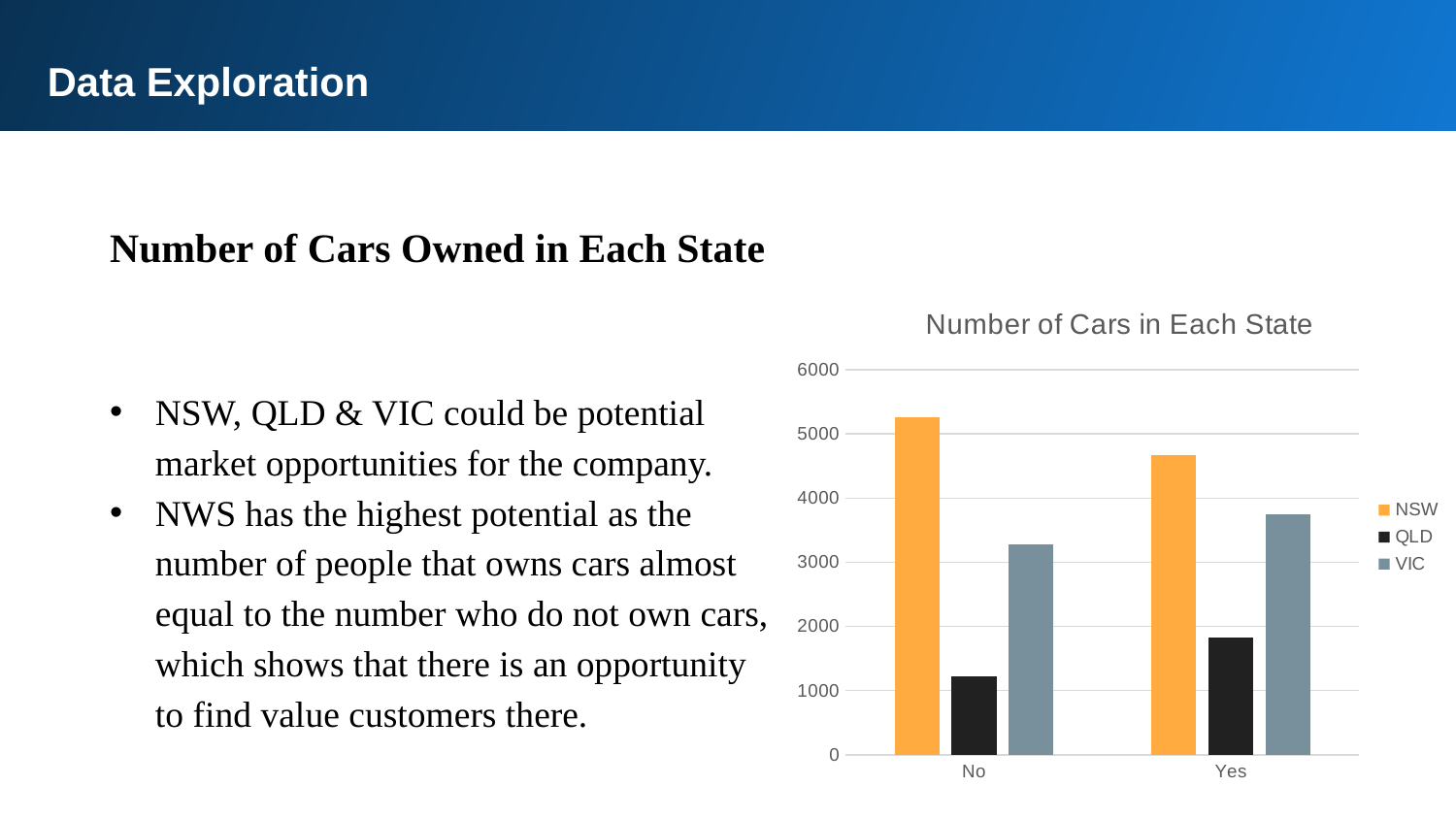

Data Exploration
Number of Cars Owned in Each State

### Chart: Number of Cars in Each State

| Category | NSW | QLD | VIC |
|---|---|---|---|
| No | 5261.0 | 1221.0 | 3274.0 |
| Yes | 4665.0 | 1826.0 | 3752.0 |
NSW, QLD & VIC could be potential market opportunities for the company.
NWS has the highest potential as the number of people that owns cars almost equal to the number who do not own cars, which shows that there is an opportunity to find value customers there.